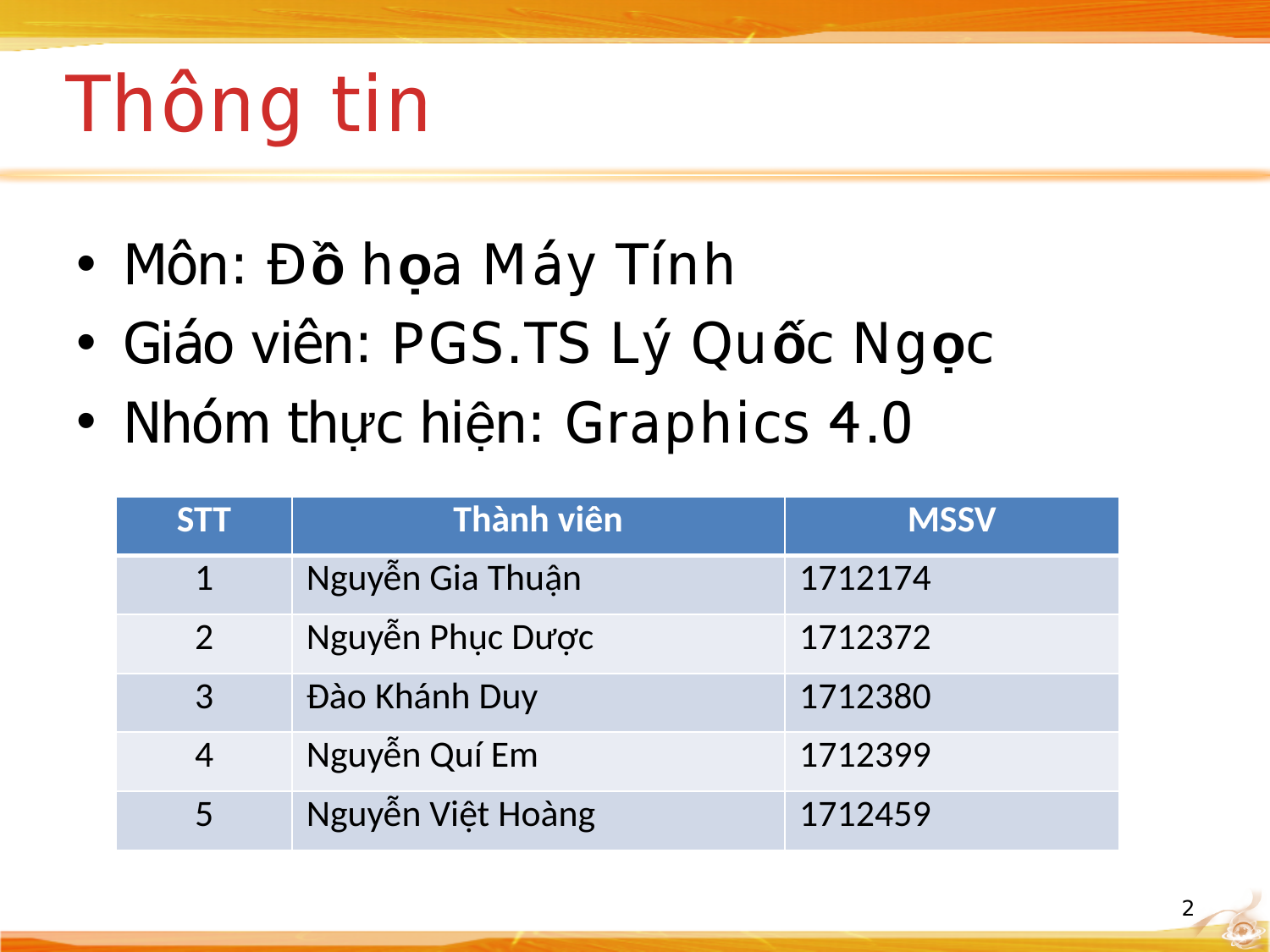

# Thông tin
Môn: Đồ họa Máy Tính
Giáo viên: PGS.TS Lý Quốc Ngọc
Nhóm thực hiện: Graphics 4.0
| STT | Thành viên | MSSV |
| --- | --- | --- |
| 1 | Nguyễn Gia Thuận | 1712174 |
| 2 | Nguyễn Phục Dược | 1712372 |
| 3 | Đào Khánh Duy | 1712380 |
| 4 | Nguyễn Quí Em | 1712399 |
| 5 | Nguyễn Việt Hoàng | 1712459 |
2